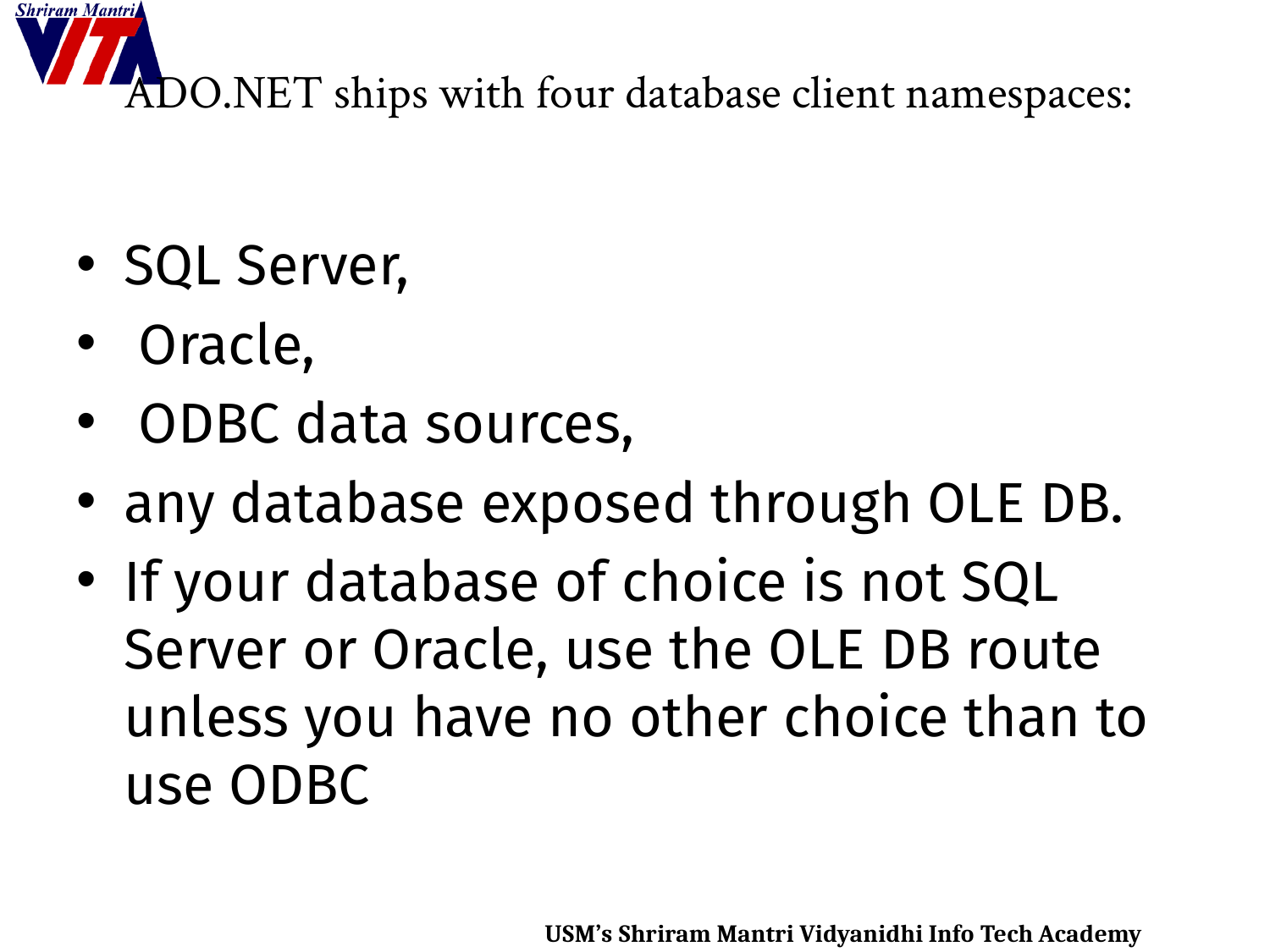

# ADO.NET ships with four database client namespaces:
SQL Server,
 Oracle,
 ODBC data sources,
any database exposed through OLE DB.
If your database of choice is not SQL Server or Oracle, use the OLE DB route unless you have no other choice than to use ODBC